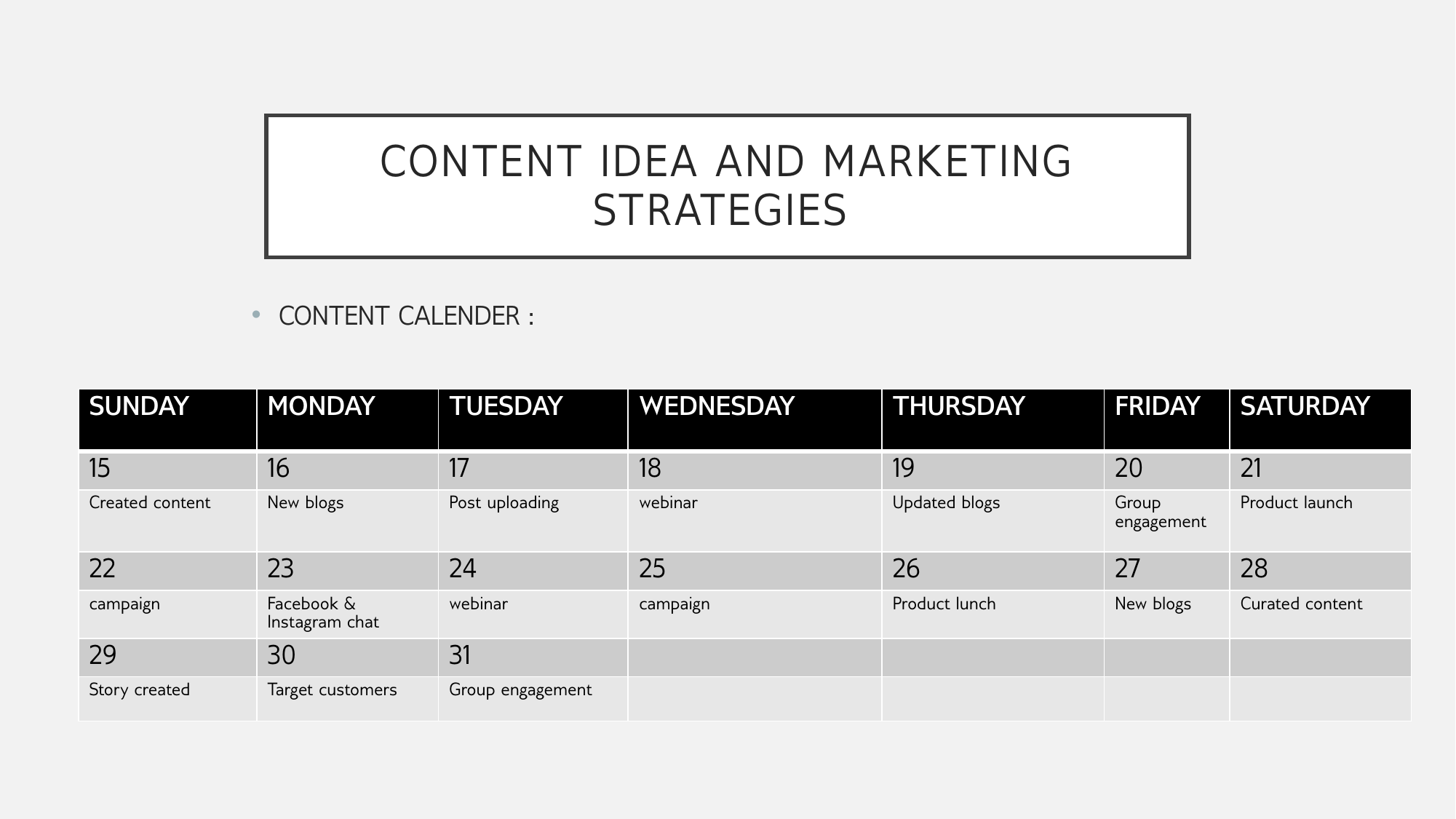

# Content idea and marketing strategies
CONTENT CALENDER :
| SUNDAY | MONDAY | TUESDAY | WEDNESDAY | THURSDAY | FRIDAY | SATURDAY |
| --- | --- | --- | --- | --- | --- | --- |
| 15 | 16 | 17 | 18 | 19 | 20 | 21 |
| Created content | New blogs | Post uploading | webinar | Updated blogs | Group engagement | Product launch |
| 22 | 23 | 24 | 25 | 26 | 27 | 28 |
| campaign | Facebook & Instagram chat | webinar | campaign | Product lunch | New blogs | Curated content |
| 29 | 30 | 31 |  |  |  |  |
| Story created | Target customers | Group engagement |  |  |  |  |